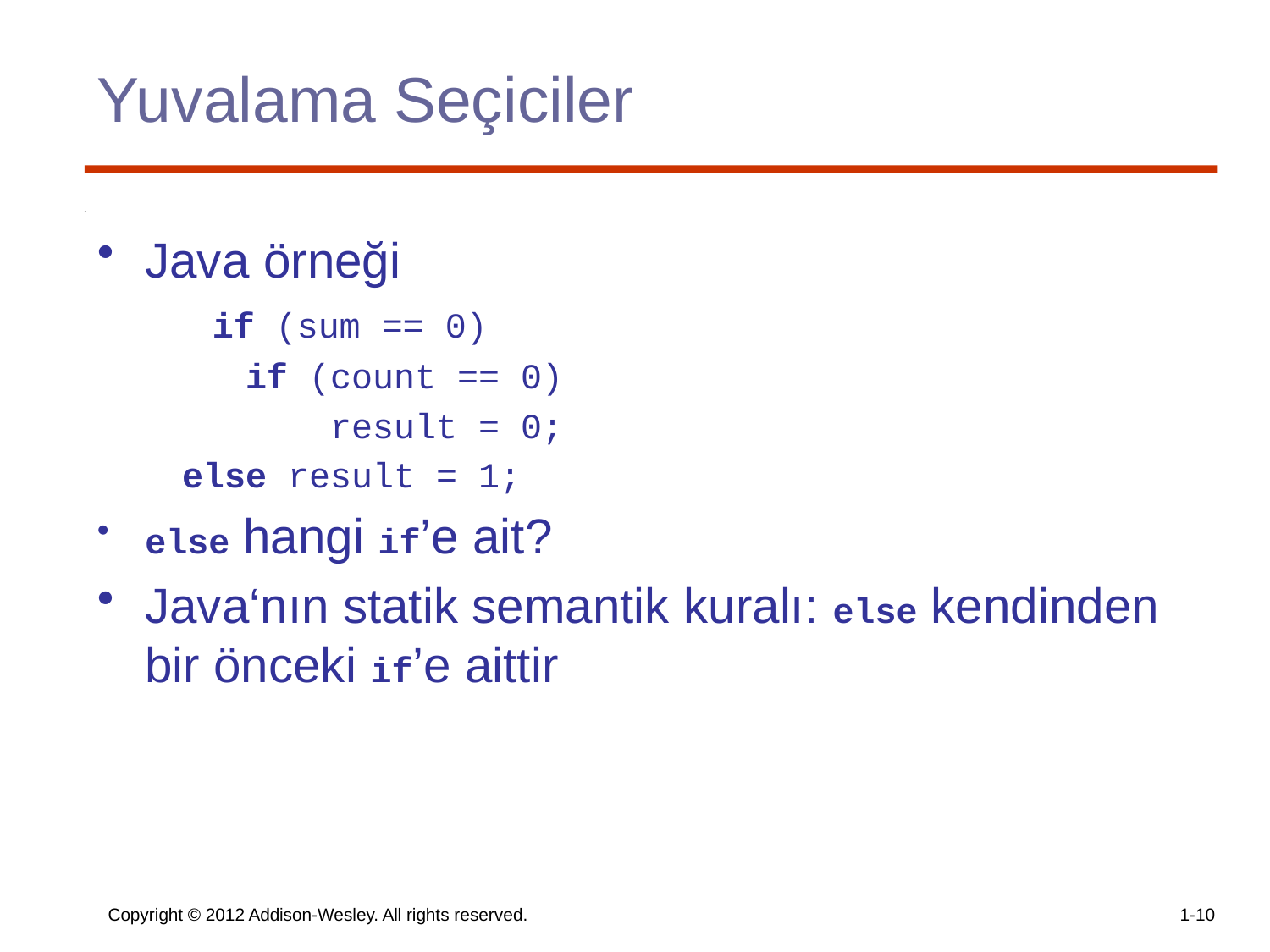

# Yuvalama Seçiciler
Java örneği
	 if (sum == 0)
       if (count == 0)
           result = 0;
    else result = 1;
else hangi if’e ait?
Java‘nın statik semantik kuralı: else kendinden bir önceki if’e aittir
Copyright © 2012 Addison-Wesley. All rights reserved.
1-10